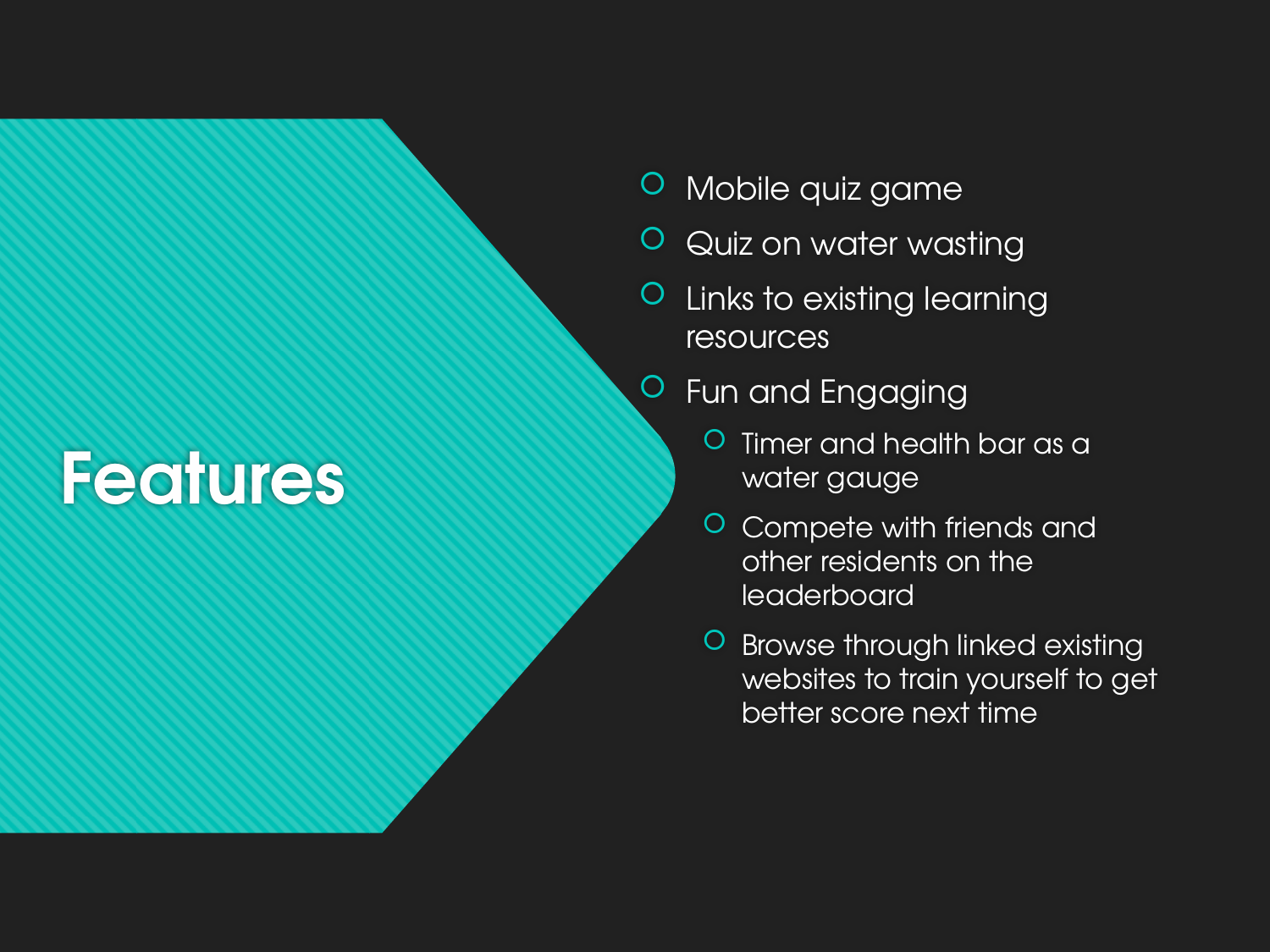

Mobile quiz game
Quiz on water wasting
Links to existing learning resources
Fun and Engaging
Timer and health bar as a water gauge
Compete with friends and other residents on the leaderboard
Browse through linked existing websites to train yourself to get better score next time

# Features